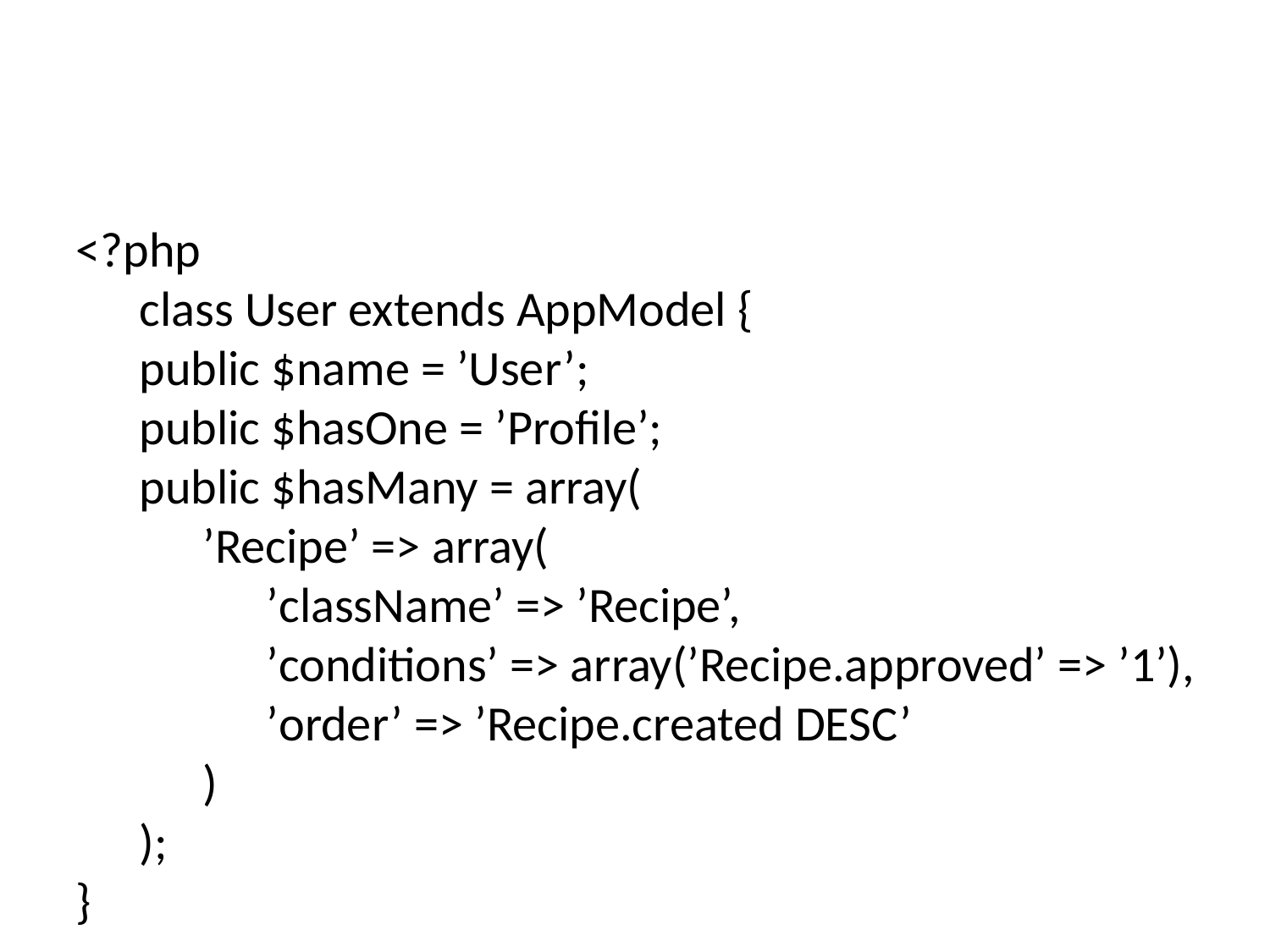

#
<?php
class User extends AppModel {
public $name = ’User’;
public $hasOne = ’Profile’;
public $hasMany = array(
’Recipe’ => array(
’className’ => ’Recipe’,
’conditions’ => array(’Recipe.approved’ => ’1’),
’order’ => ’Recipe.created DESC’
)
);
}